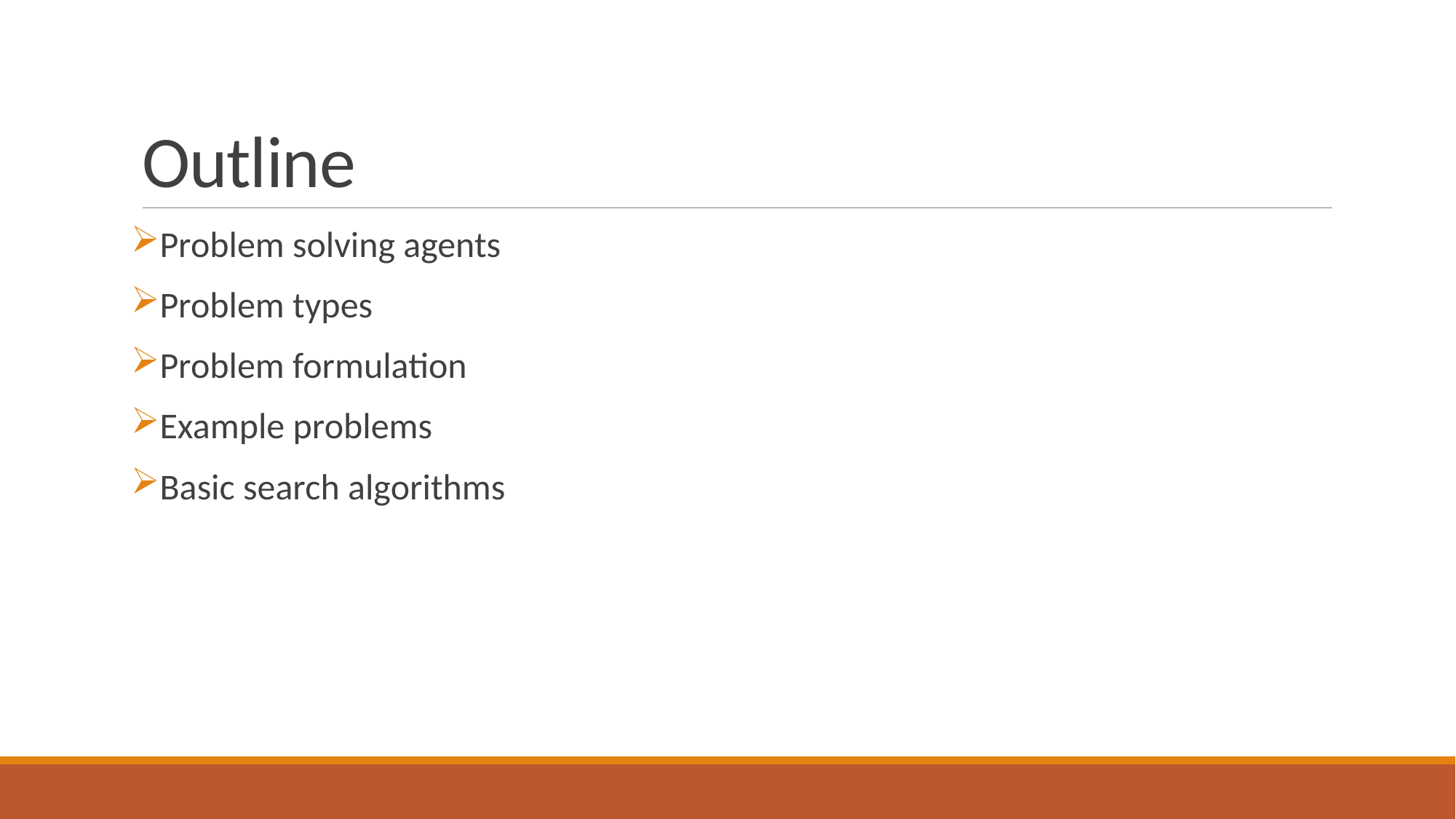

# Outline
Problem solving agents
Problem types
Problem formulation
Example problems
Basic search algorithms